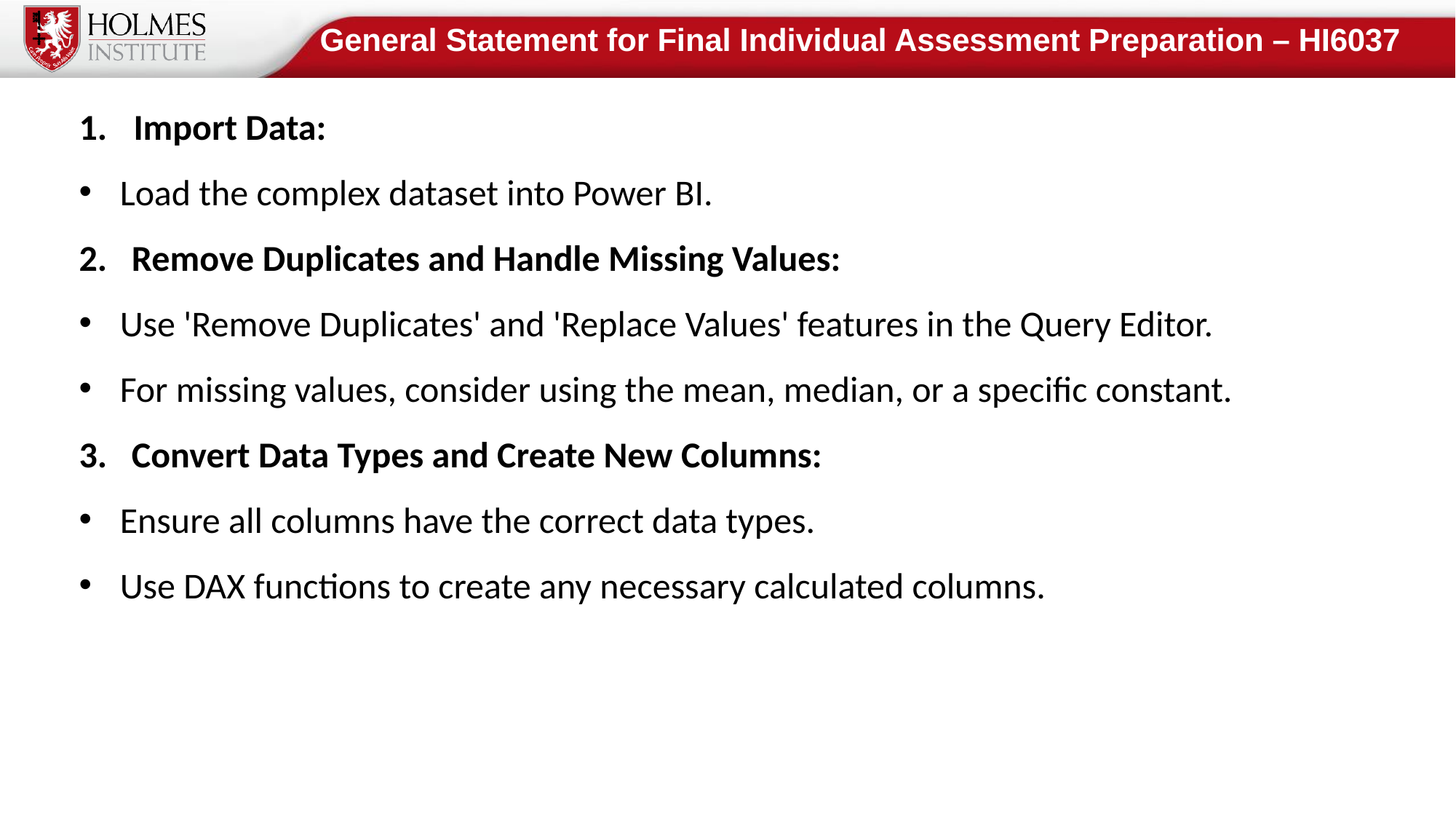

General Statement for Final Individual Assessment Preparation – HI6037
Import Data:
Load the complex dataset into Power BI.
2.   Remove Duplicates and Handle Missing Values:
Use 'Remove Duplicates' and 'Replace Values' features in the Query Editor.
For missing values, consider using the mean, median, or a specific constant.
3.   Convert Data Types and Create New Columns:
Ensure all columns have the correct data types.
Use DAX functions to create any necessary calculated columns.